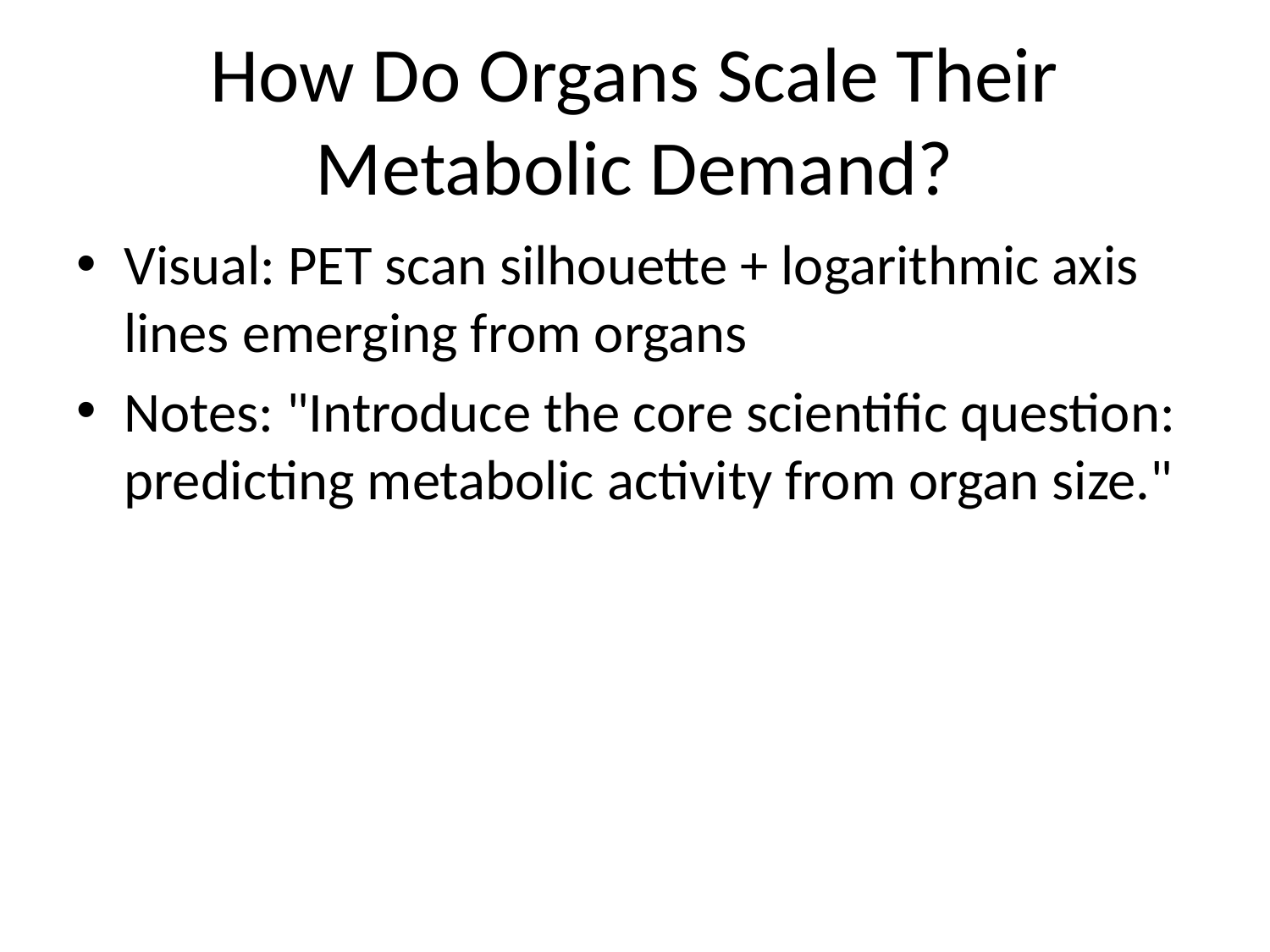

# How Do Organs Scale Their Metabolic Demand?
Visual: PET scan silhouette + logarithmic axis lines emerging from organs
Notes: "Introduce the core scientific question: predicting metabolic activity from organ size."